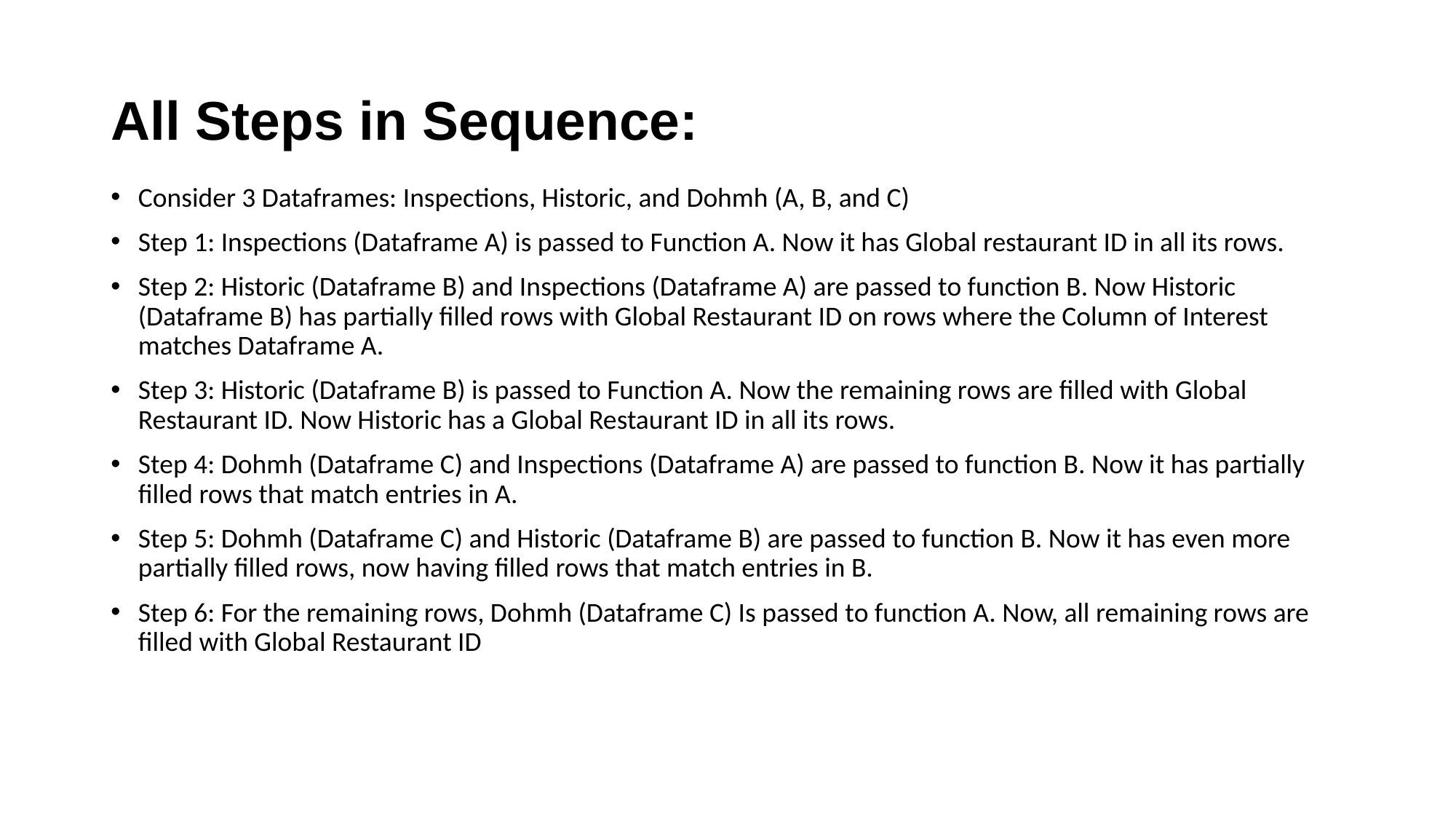

# All Steps in Sequence:
Consider 3 Dataframes: Inspections, Historic, and Dohmh (A, B, and C)
Step 1: Inspections (Dataframe A) is passed to Function A. Now it has Global restaurant ID in all its rows.
Step 2: Historic (Dataframe B) and Inspections (Dataframe A) are passed to function B. Now Historic (Dataframe B) has partially filled rows with Global Restaurant ID on rows where the Column of Interest matches Dataframe A.
Step 3: Historic (Dataframe B) is passed to Function A. Now the remaining rows are filled with Global Restaurant ID. Now Historic has a Global Restaurant ID in all its rows.
Step 4: Dohmh (Dataframe C) and Inspections (Dataframe A) are passed to function B. Now it has partially filled rows that match entries in A.
Step 5: Dohmh (Dataframe C) and Historic (Dataframe B) are passed to function B. Now it has even more partially filled rows, now having filled rows that match entries in B.
Step 6: For the remaining rows, Dohmh (Dataframe C) Is passed to function A. Now, all remaining rows are filled with Global Restaurant ID